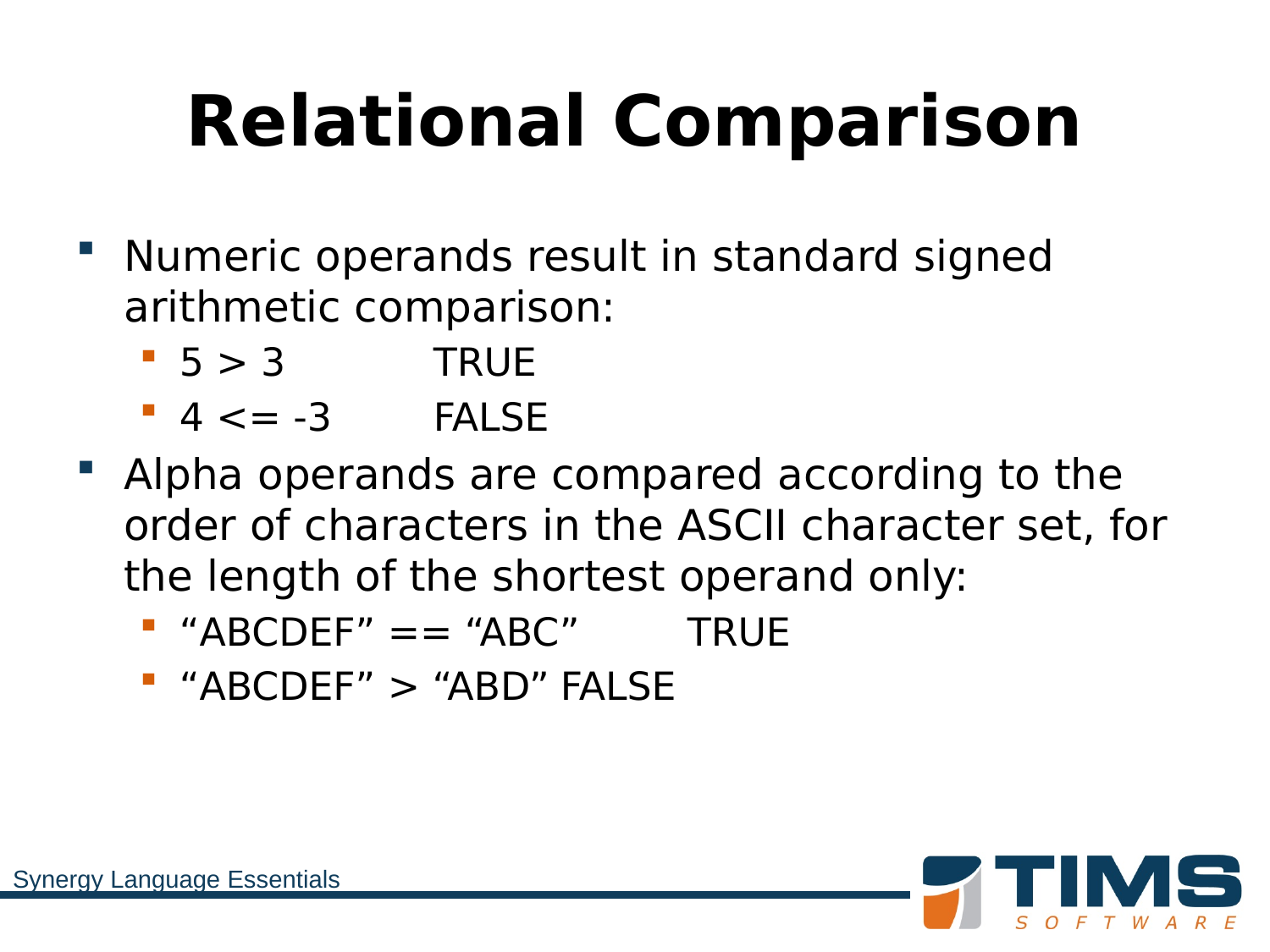

# Relational Comparison
Numeric operands result in standard signed arithmetic comparison:
5 > 3		TRUE
4 <= -3	FALSE
Alpha operands are compared according to the order of characters in the ASCII character set, for the length of the shortest operand only:
“ABCDEF” == “ABC”	TRUE
“ABCDEF” > “ABD”	FALSE
Synergy Language Essentials